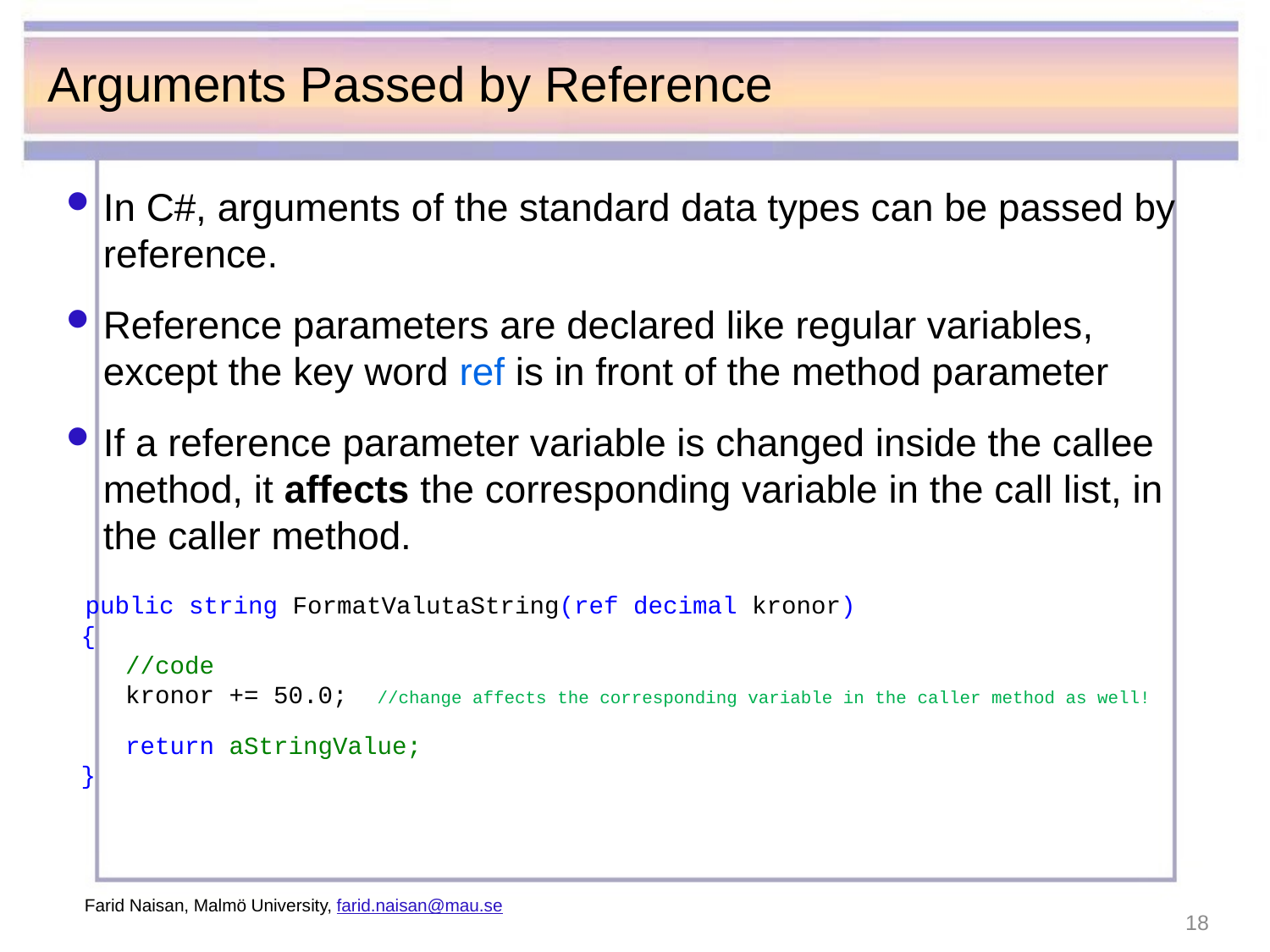

# Arguments Passed by Reference
In C#, arguments of the standard data types can be passed by reference.
Reference parameters are declared like regular variables, except the key word ref is in front of the method parameter
If a reference parameter variable is changed inside the callee method, it affects the corresponding variable in the call list, in the caller method.
 public string FormatValutaString(ref decimal kronor)
 {
    //code
    kronor += 50.0;  //change affects the corresponding variable in the caller method as well!

    return aStringValue;
 }

Farid Naisan, Malmö University, farid.naisan@mau.se
18